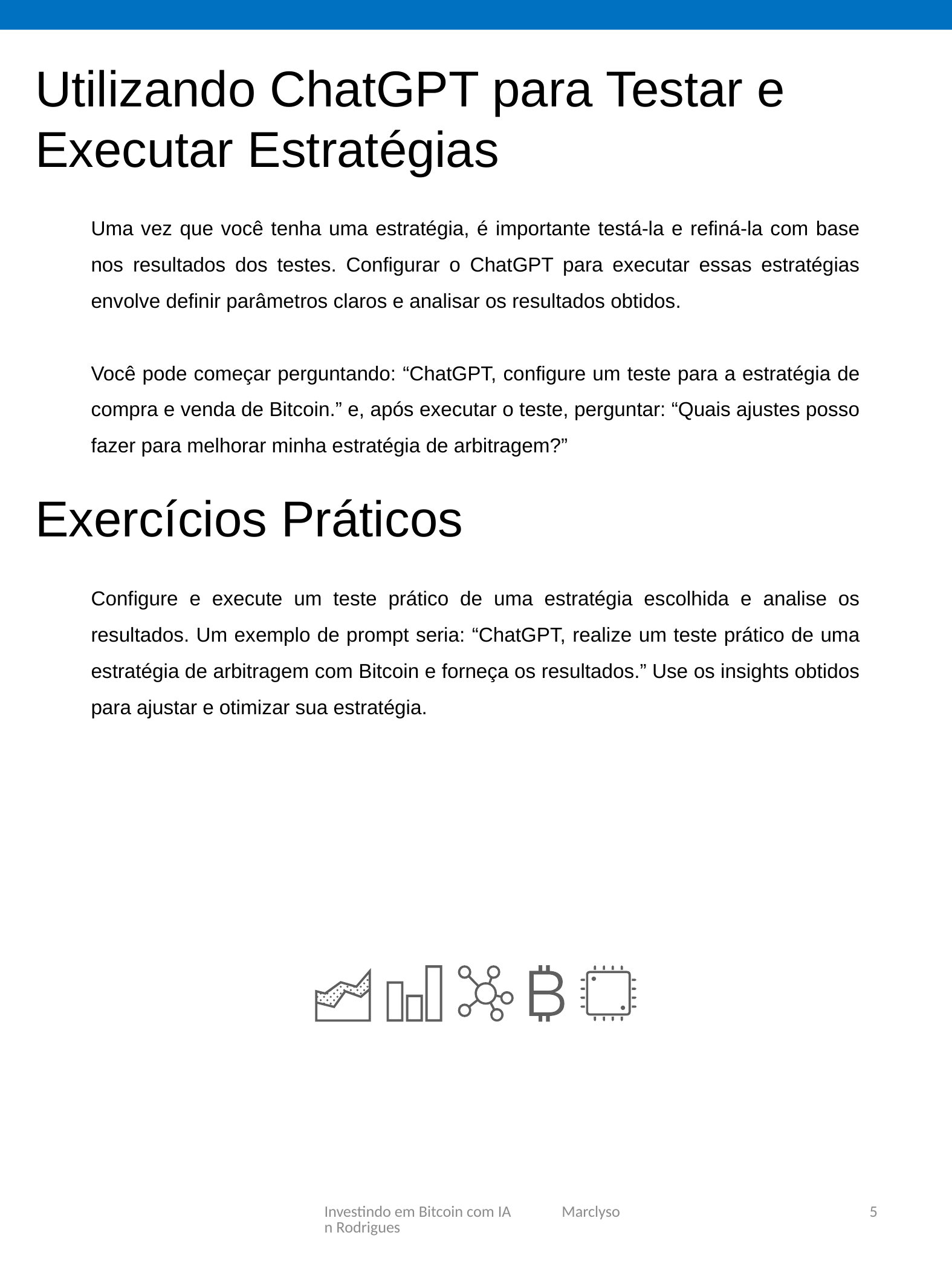

Utilizando ChatGPT para Testar e Executar Estratégias
Uma vez que você tenha uma estratégia, é importante testá-la e refiná-la com base nos resultados dos testes. Configurar o ChatGPT para executar essas estratégias envolve definir parâmetros claros e analisar os resultados obtidos.

Você pode começar perguntando: “ChatGPT, configure um teste para a estratégia de compra e venda de Bitcoin.” e, após executar o teste, perguntar: “Quais ajustes posso fazer para melhorar minha estratégia de arbitragem?”
Exercícios Práticos
Configure e execute um teste prático de uma estratégia escolhida e analise os resultados. Um exemplo de prompt seria: “ChatGPT, realize um teste prático de uma estratégia de arbitragem com Bitcoin e forneça os resultados.” Use os insights obtidos para ajustar e otimizar sua estratégia.

Investindo em Bitcoin com IA              Marclyson Rodrigues
5